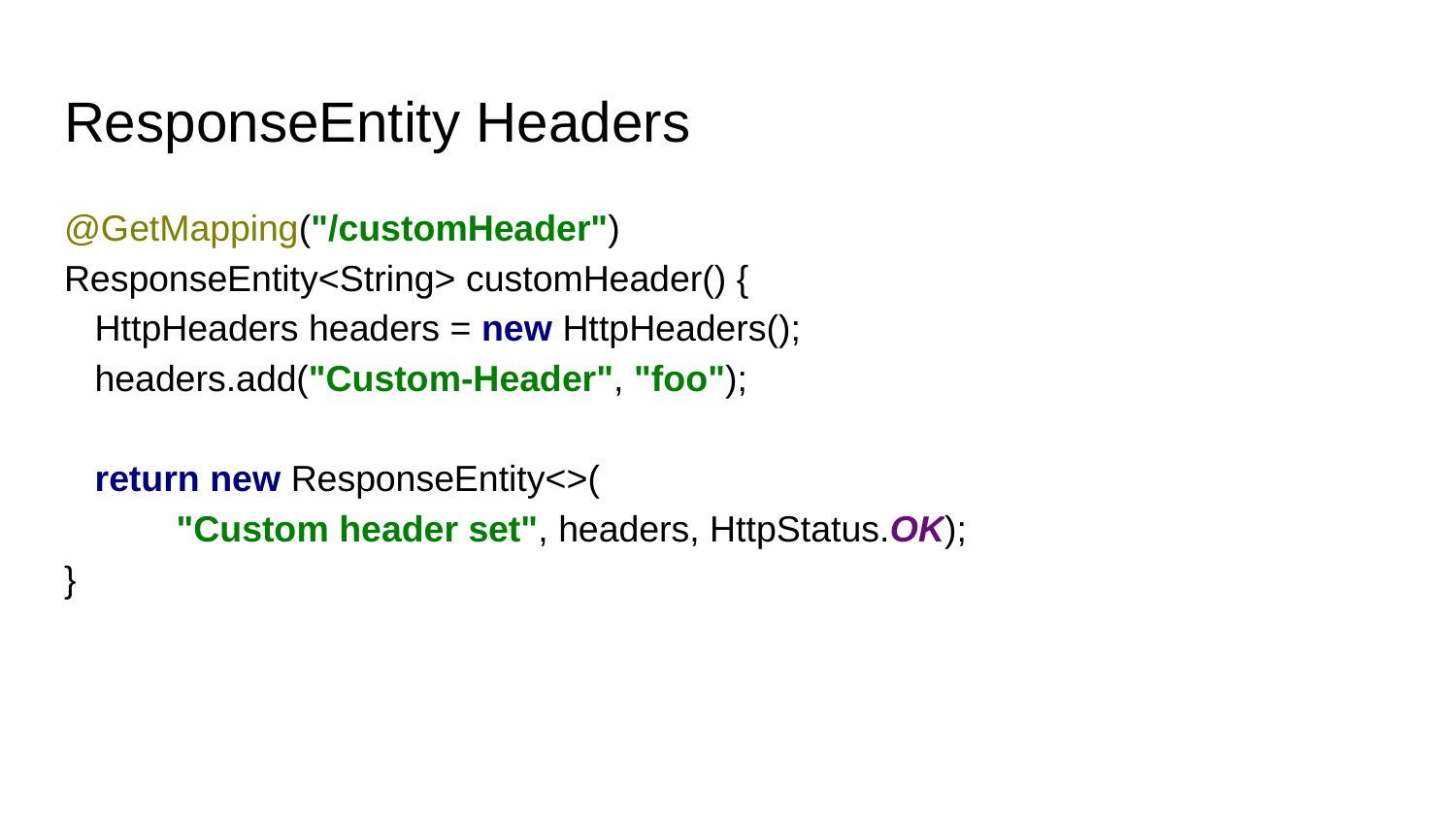

# ResponseEntity Headers
@GetMapping("/customHeader")
ResponseEntity<String> customHeader() {
   HttpHeaders headers = new HttpHeaders();
   headers.add("Custom-Header", "foo");

   return new ResponseEntity<>(
           "Custom header set", headers, HttpStatus.OK);
}